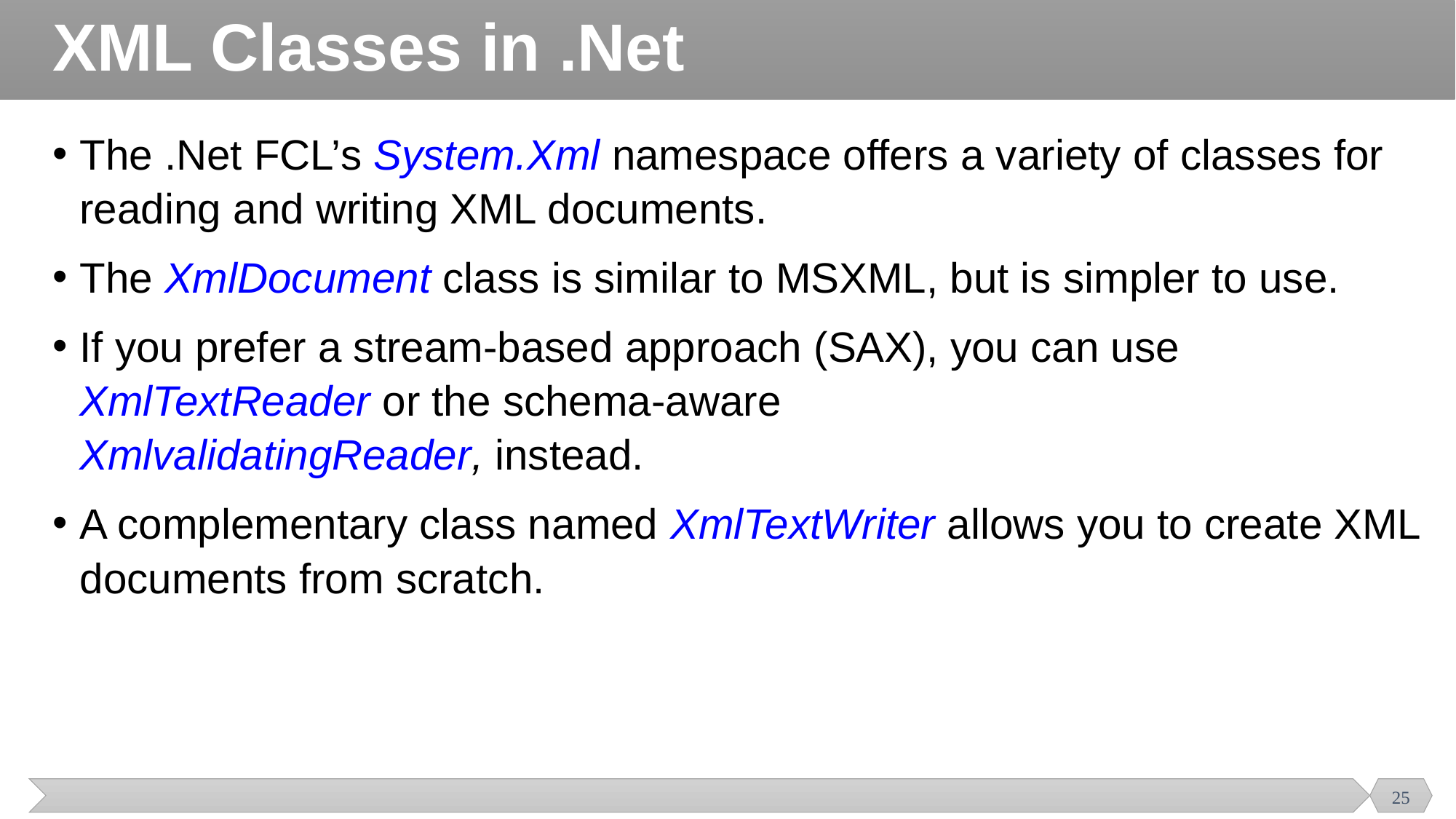

# XML Classes in .Net
The .Net FCL’s System.Xml namespace offers a variety of classes for reading and writing XML documents.
The XmlDocument class is similar to MSXML, but is simpler to use.
If you prefer a stream-based approach (SAX), you can use XmlTextReader or the schema-aware
XmlvalidatingReader, instead.
A complementary class named XmlTextWriter allows you to create XML documents from scratch.
25